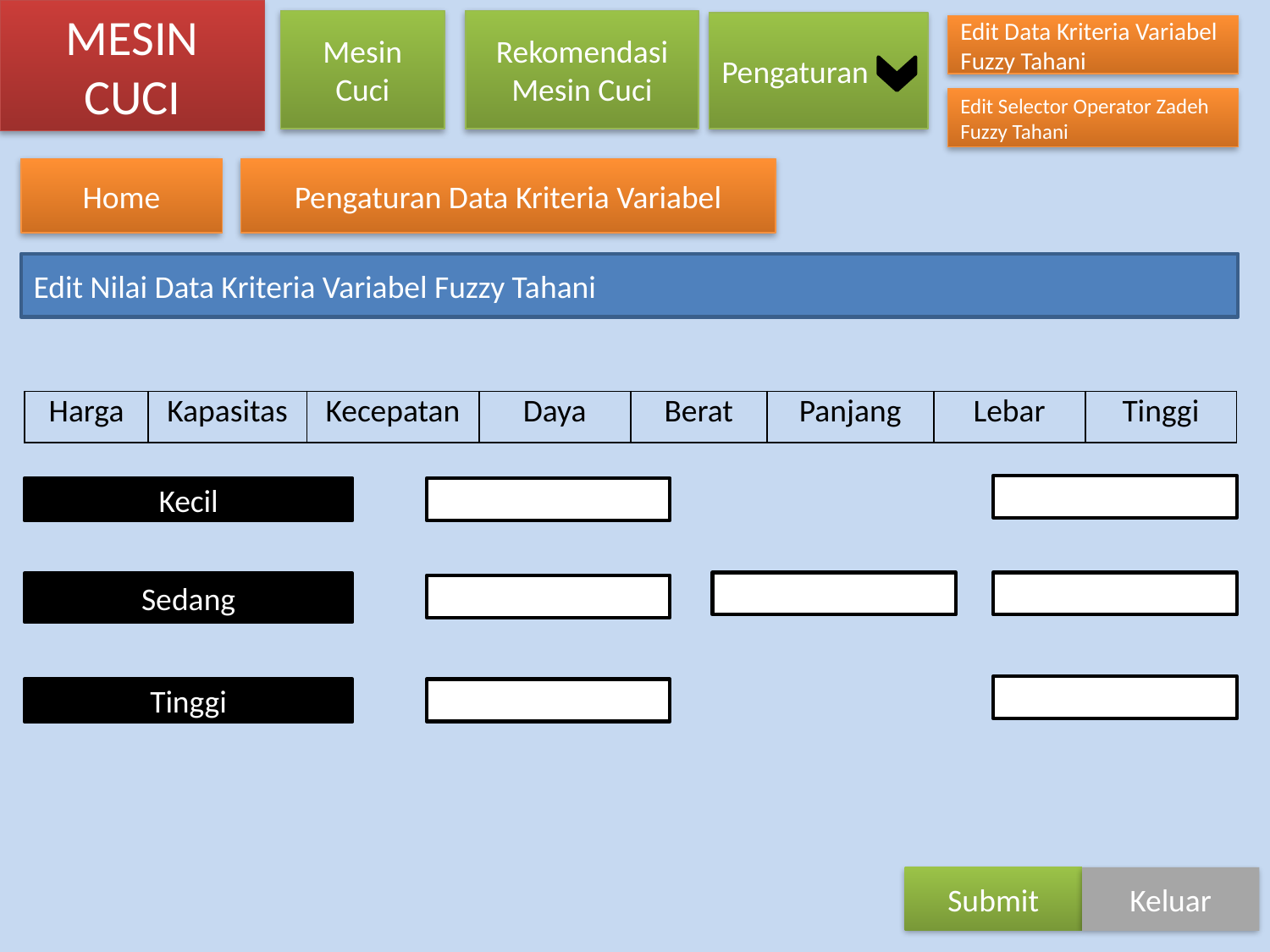

MESIN CUCI
Mesin Cuci
Rekomendasi Mesin Cuci
Pengaturan
Edit Data Kriteria Variabel Fuzzy Tahani

Edit Selector Operator Zadeh Fuzzy Tahani
Home
Pengaturan Data Kriteria Variabel
Edit Nilai Data Kriteria Variabel Fuzzy Tahani
| Harga | Kapasitas | Kecepatan | Daya | Berat | Panjang | Lebar | Tinggi |
| --- | --- | --- | --- | --- | --- | --- | --- |

Kecil

Sedang

Tinggi

Submit
Keluar